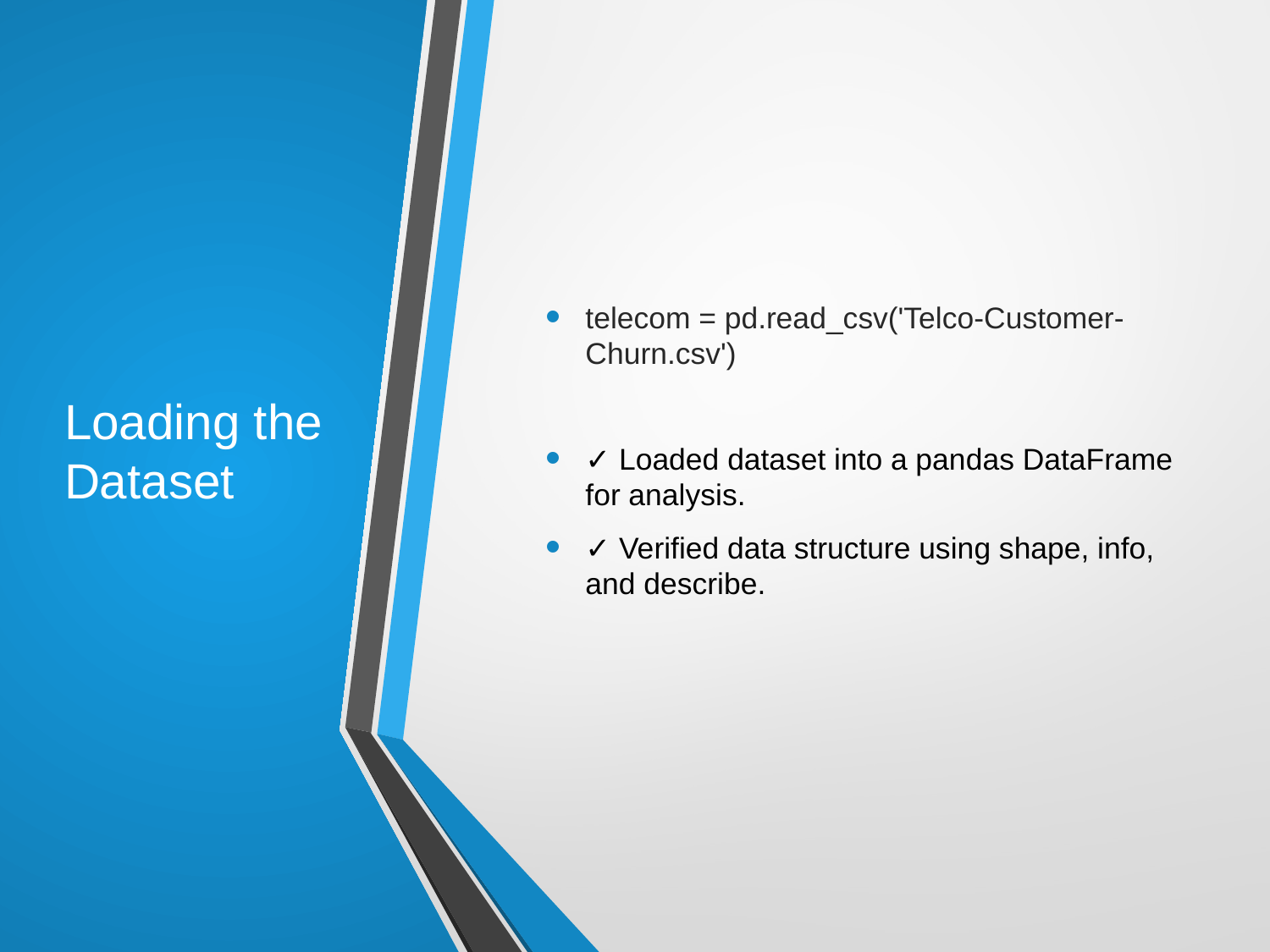

# Loading the Dataset
telecom = pd.read_csv('Telco-Customer-Churn.csv')

✓ Loaded dataset into a pandas DataFrame for analysis.
✓ Verified data structure using shape, info, and describe.